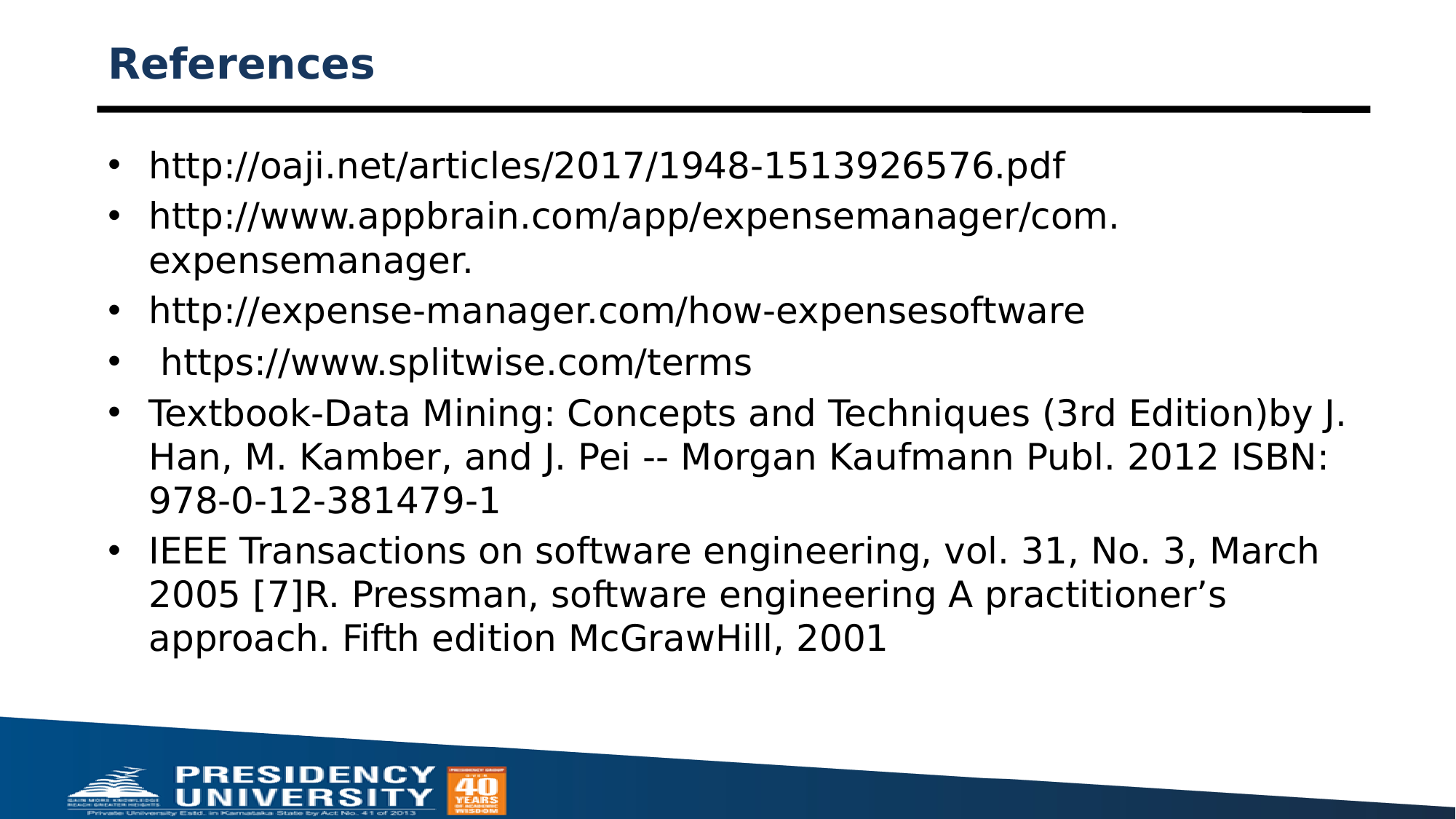

# References
http://oaji.net/articles/2017/1948-1513926576.pdf
http://www.appbrain.com/app/expensemanager/com. expensemanager.
http://expense-manager.com/how-expensesoftware
 https://www.splitwise.com/terms
Textbook-Data Mining: Concepts and Techniques (3rd Edition)by J. Han, M. Kamber, and J. Pei -- Morgan Kaufmann Publ. 2012 ISBN: 978-0-12-381479-1
IEEE Transactions on software engineering, vol. 31, No. 3, March 2005 [7]R. Pressman, software engineering A practitioner’s approach. Fifth edition McGrawHill, 2001